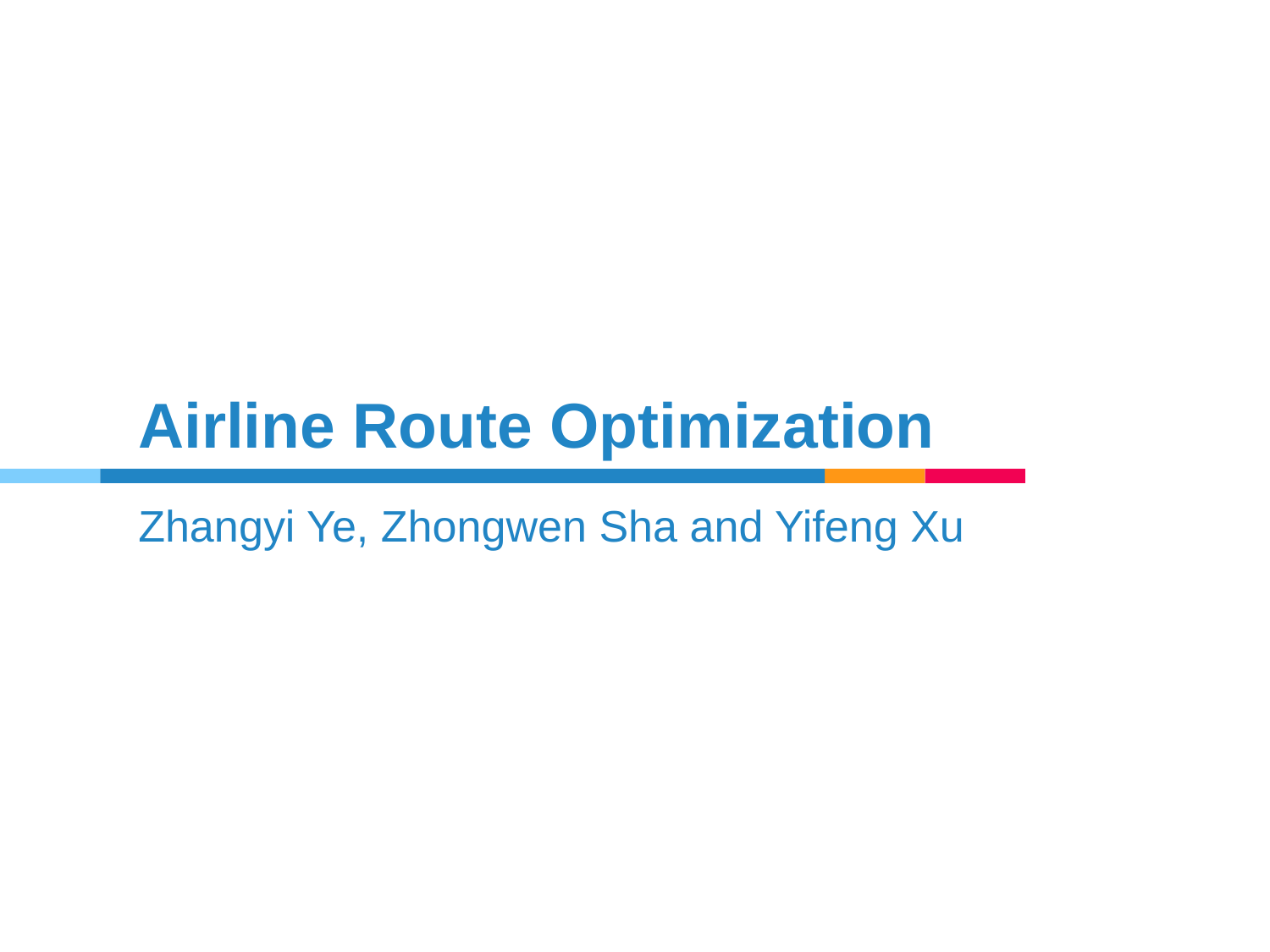

Airline Route Optimization
# Zhangyi Ye, Zhongwen Sha and Yifeng Xu